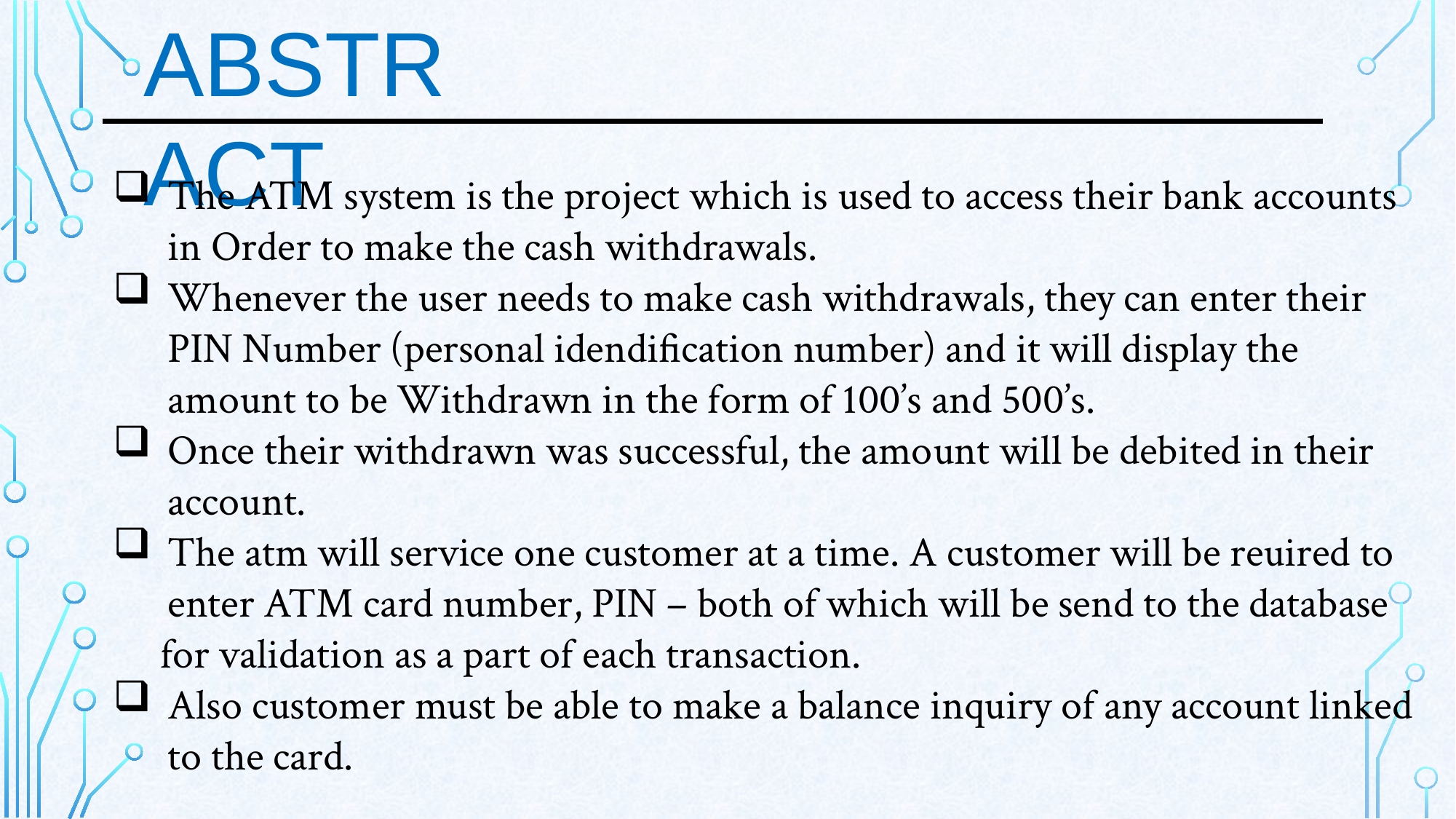

ABSTRACT
The ATM system is the project which is used to access their bank accounts in Order to make the cash withdrawals.
Whenever the user needs to make cash withdrawals, they can enter their PIN Number (personal idendification number) and it will display the amount to be Withdrawn in the form of 100’s and 500’s.
Once their withdrawn was successful, the amount will be debited in their account.
The atm will service one customer at a time. A customer will be reuired to enter ATM card number, PIN – both of which will be send to the database
     for validation as a part of each transaction.
Also customer must be able to make a balance inquiry of any account linked to the card.